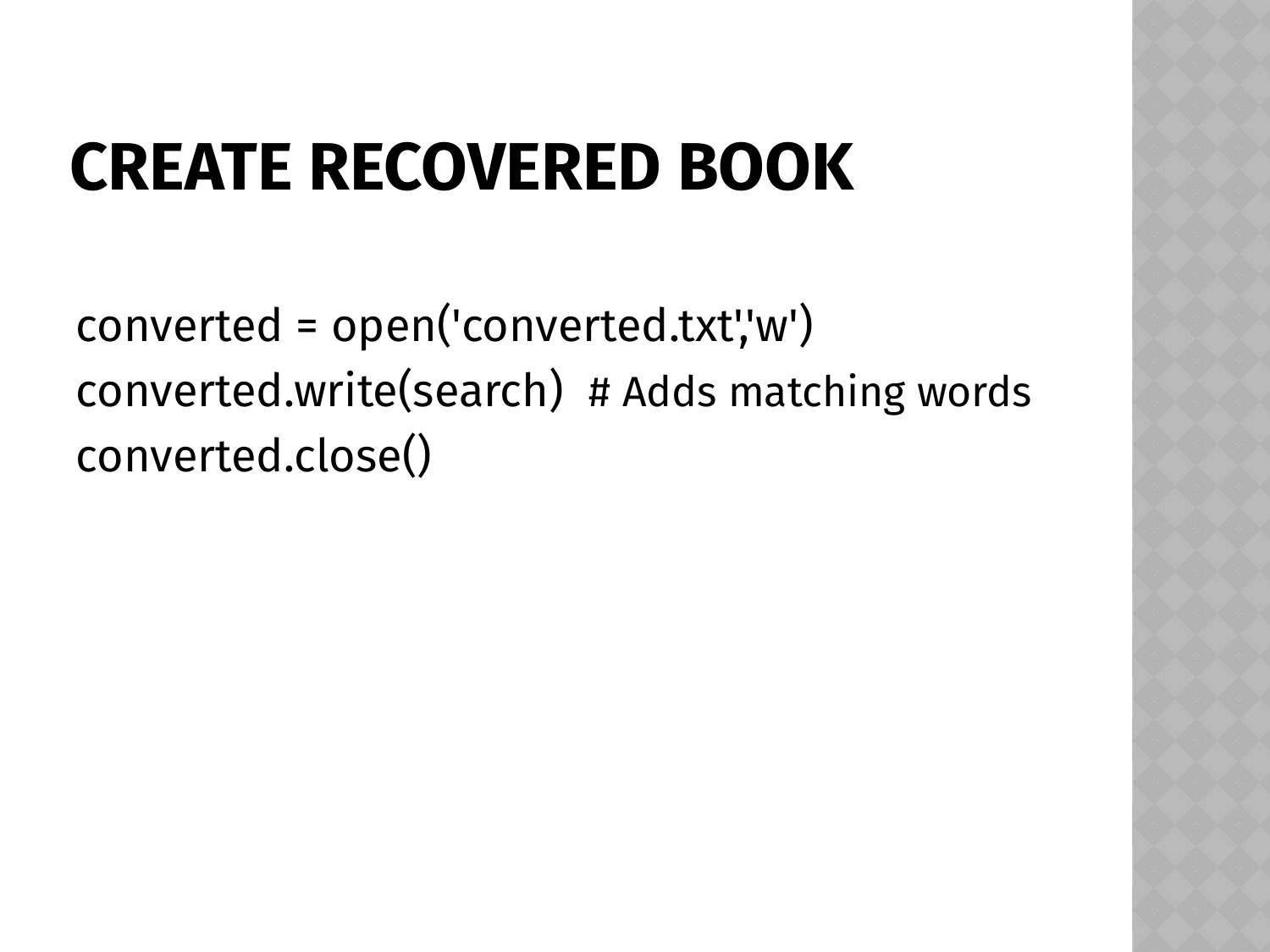

# Create recovered book

converted = open('converted.txt','w')
converted.write(search)  # Adds matching words
converted.close()